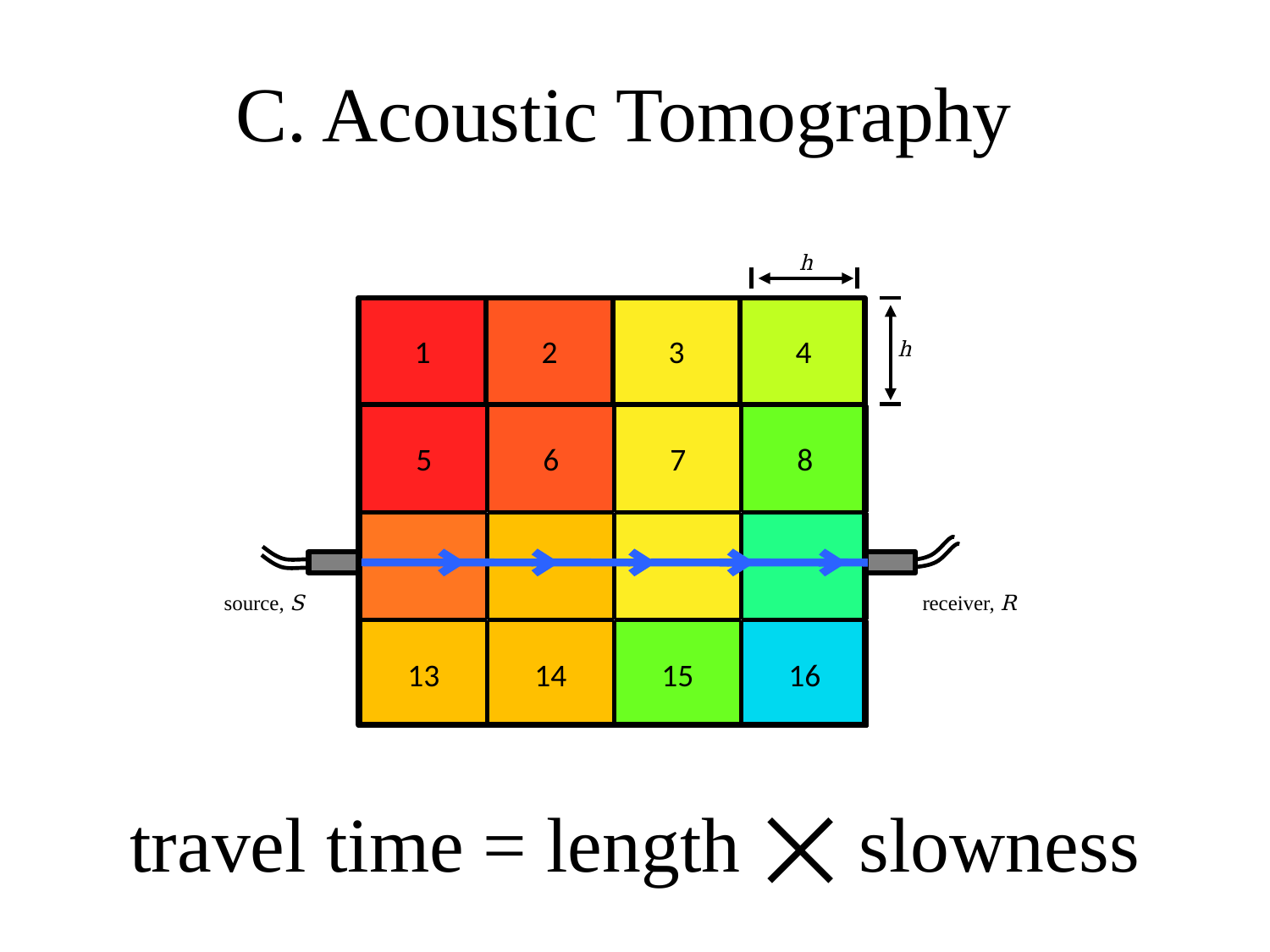

C. Acoustic Tomography
h

1
2
3
4
h
5
6
7
8

source, S
receiver, R
13
14
15
16
travel time = length ⨉ slowness